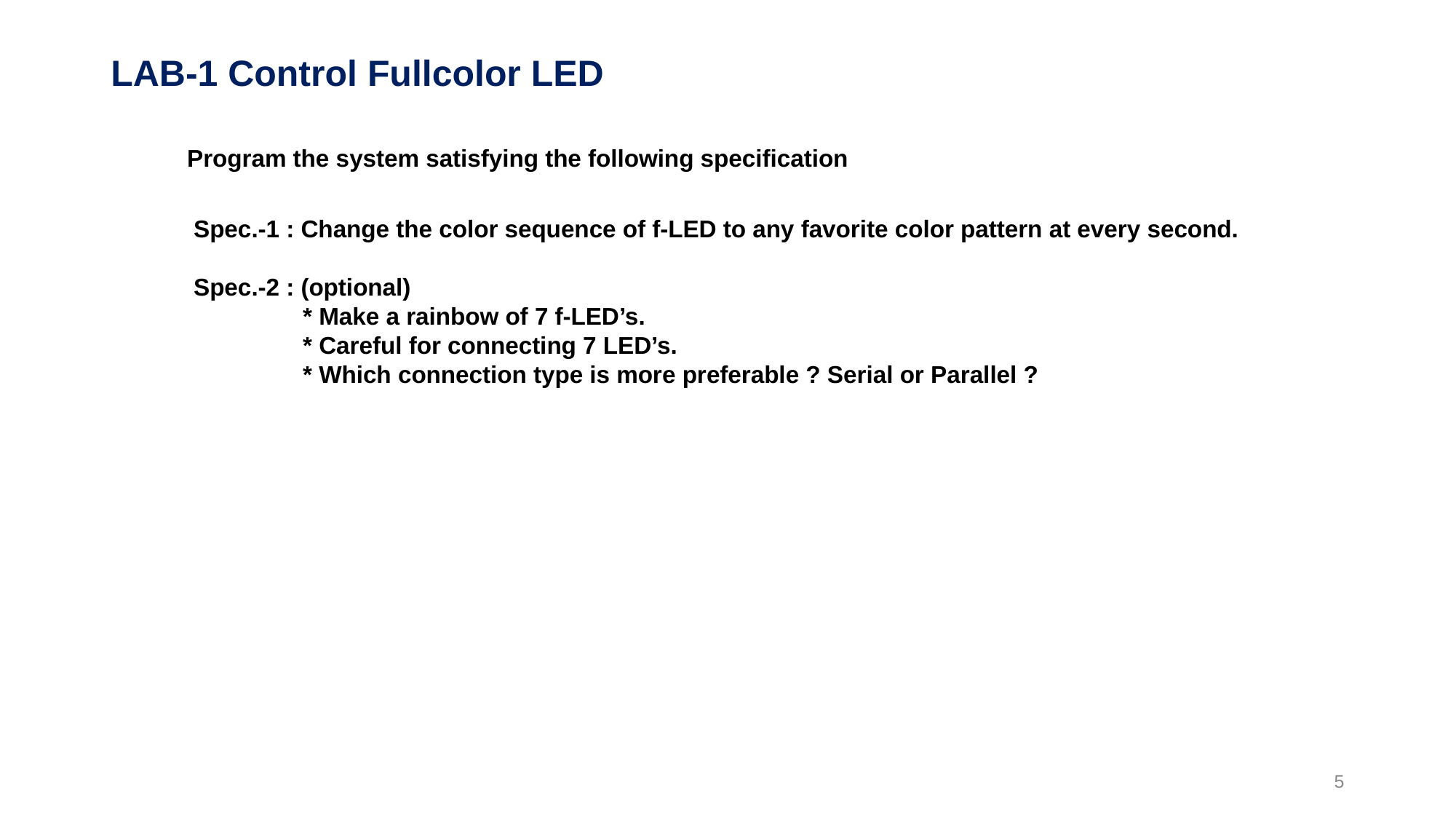

# LAB-1 Control Fullcolor LED
Program the system satisfying the following specification
Spec.-1 : Change the color sequence of f-LED to any favorite color pattern at every second.

Spec.-2 : (optional)
	* Make a rainbow of 7 f-LED’s.
	* Careful for connecting 7 LED’s.
	* Which connection type is more preferable ? Serial or Parallel ?
5